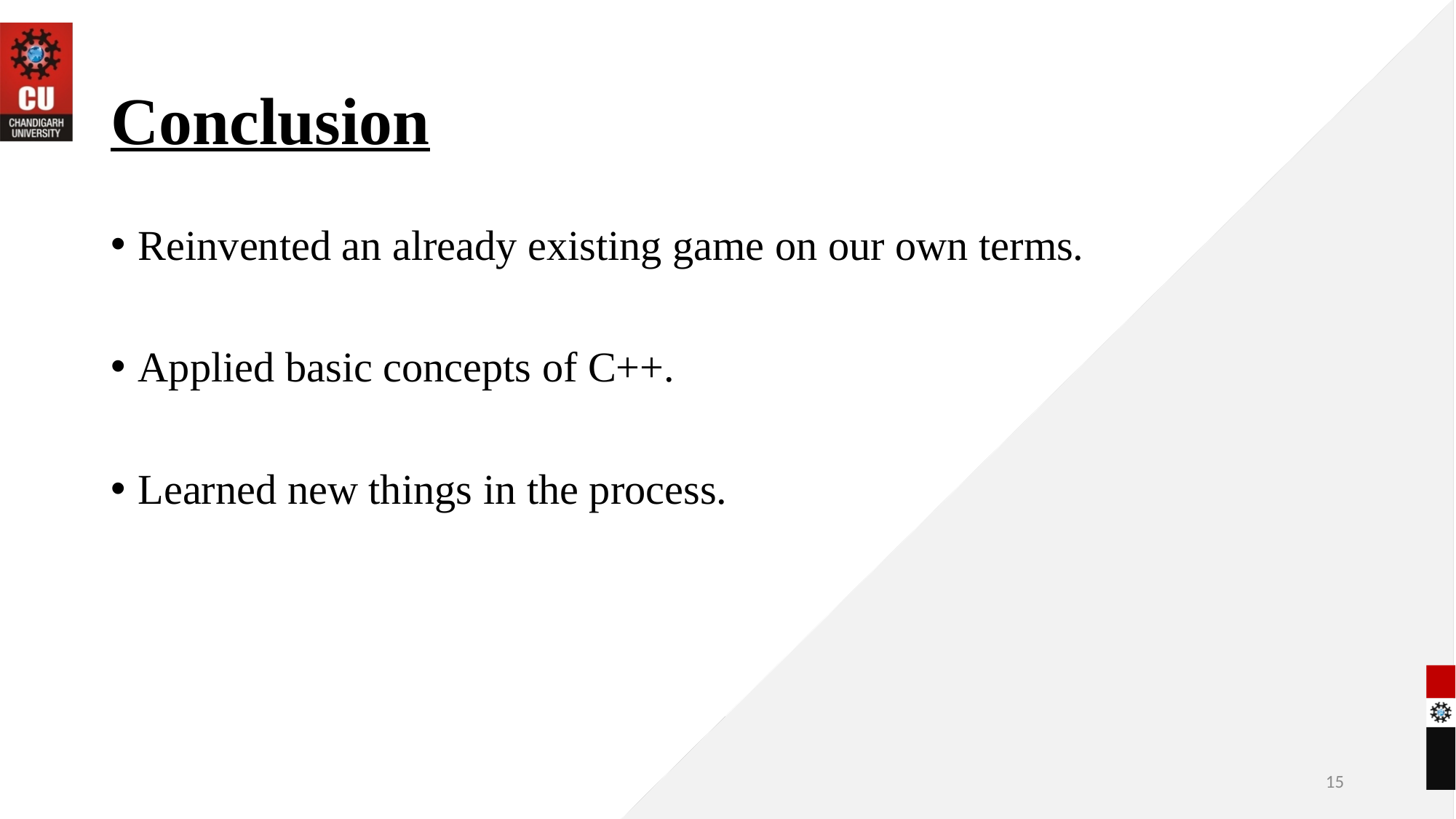

# Conclusion
Reinvented an already existing game on our own terms.

Applied basic concepts of C++.

Learned new things in the process.

15